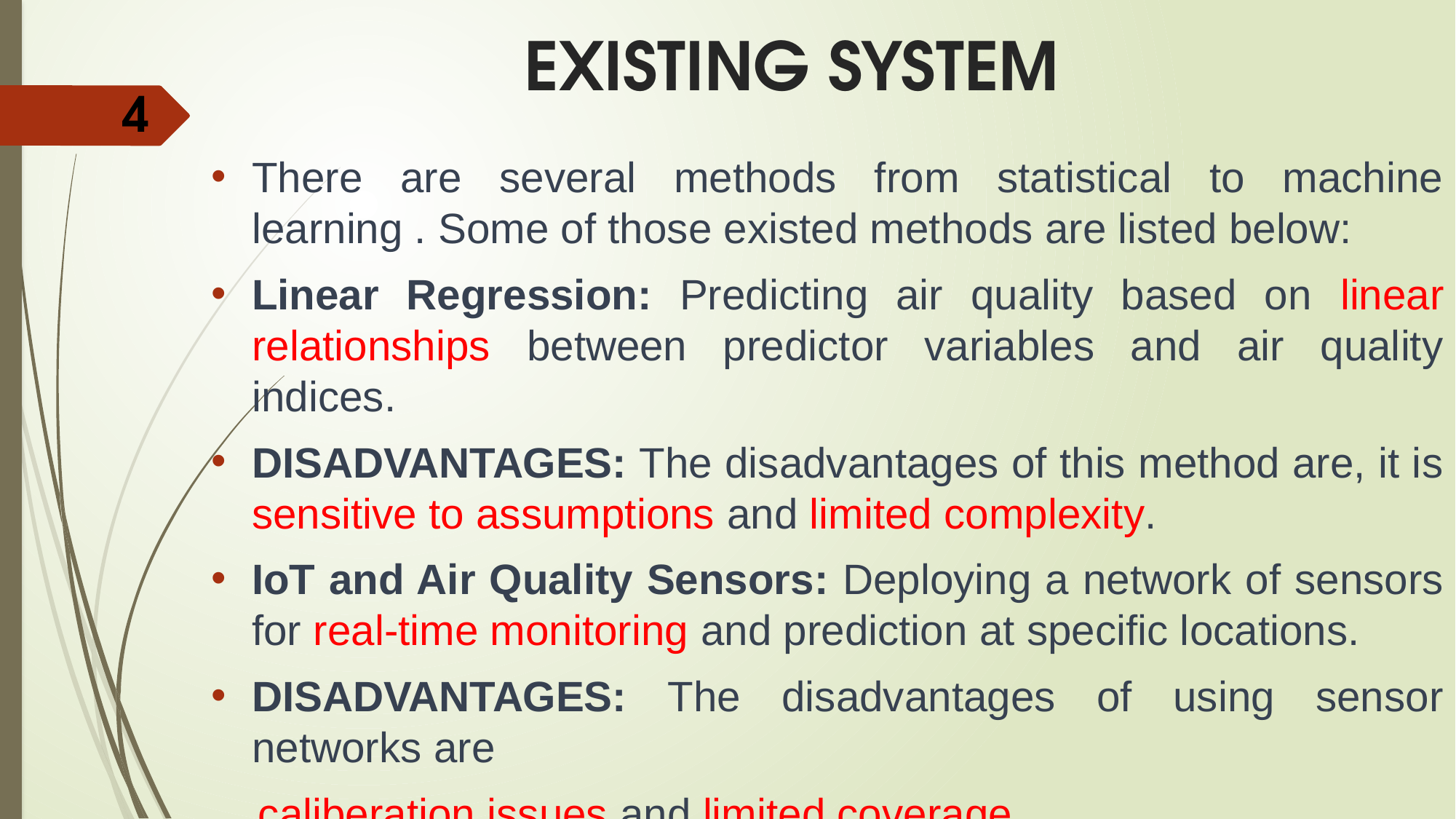

# EXISTING SYSTEM
4

There are several methods from statistical to machine learning . Some of those existed methods are listed below:
Linear Regression: Predicting air quality based on linear relationships between predictor variables and air quality indices.
DISADVANTAGES: The disadvantages of this method are, it is sensitive to assumptions and limited complexity.
IoT and Air Quality Sensors: Deploying a network of sensors for real-time monitoring and prediction at specific locations.
DISADVANTAGES: The disadvantages of using sensor networks are
    caliberation issues and limited coverage.